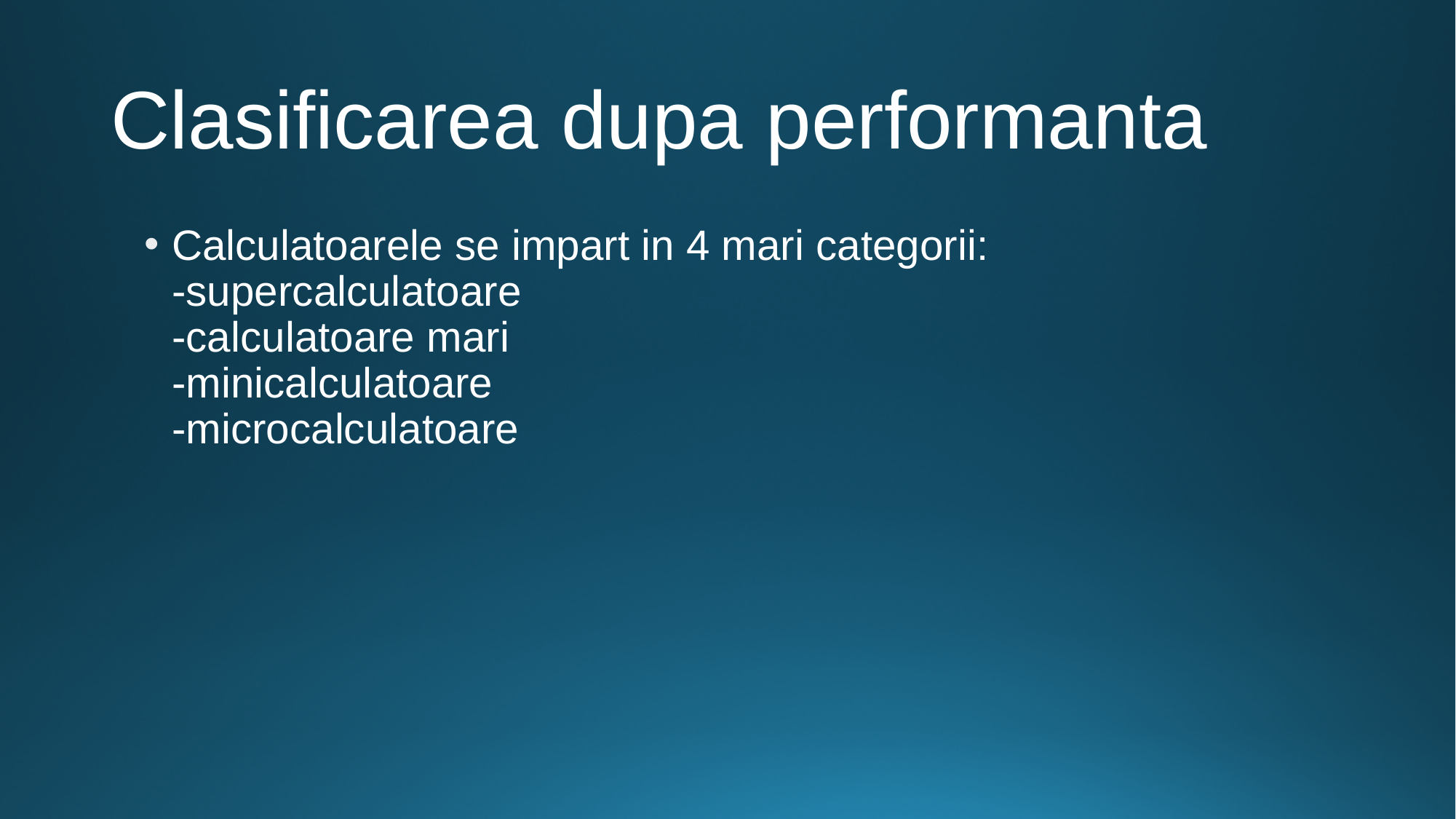

# Clasificarea dupa performanta
Calculatoarele se impart in 4 mari categorii:
-supercalculatoare
-calculatoare mari
-minicalculatoare
-microcalculatoare